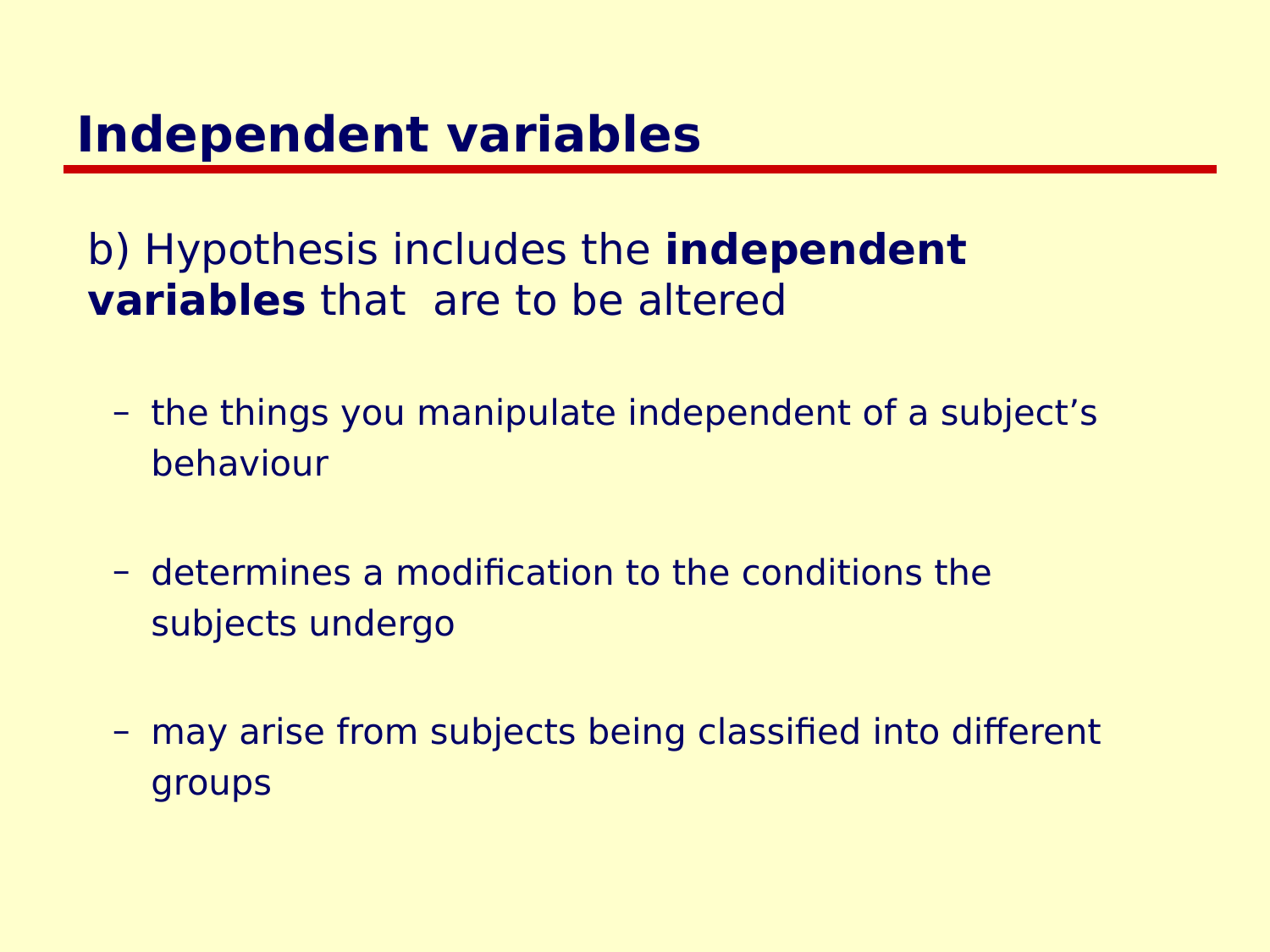

# Independent variables
b) Hypothesis includes the independent variables that  are to be altered
the things you manipulate independent of a subject’s behaviour
determines a modification to the conditions the subjects undergo
may arise from subjects being classified into different groups